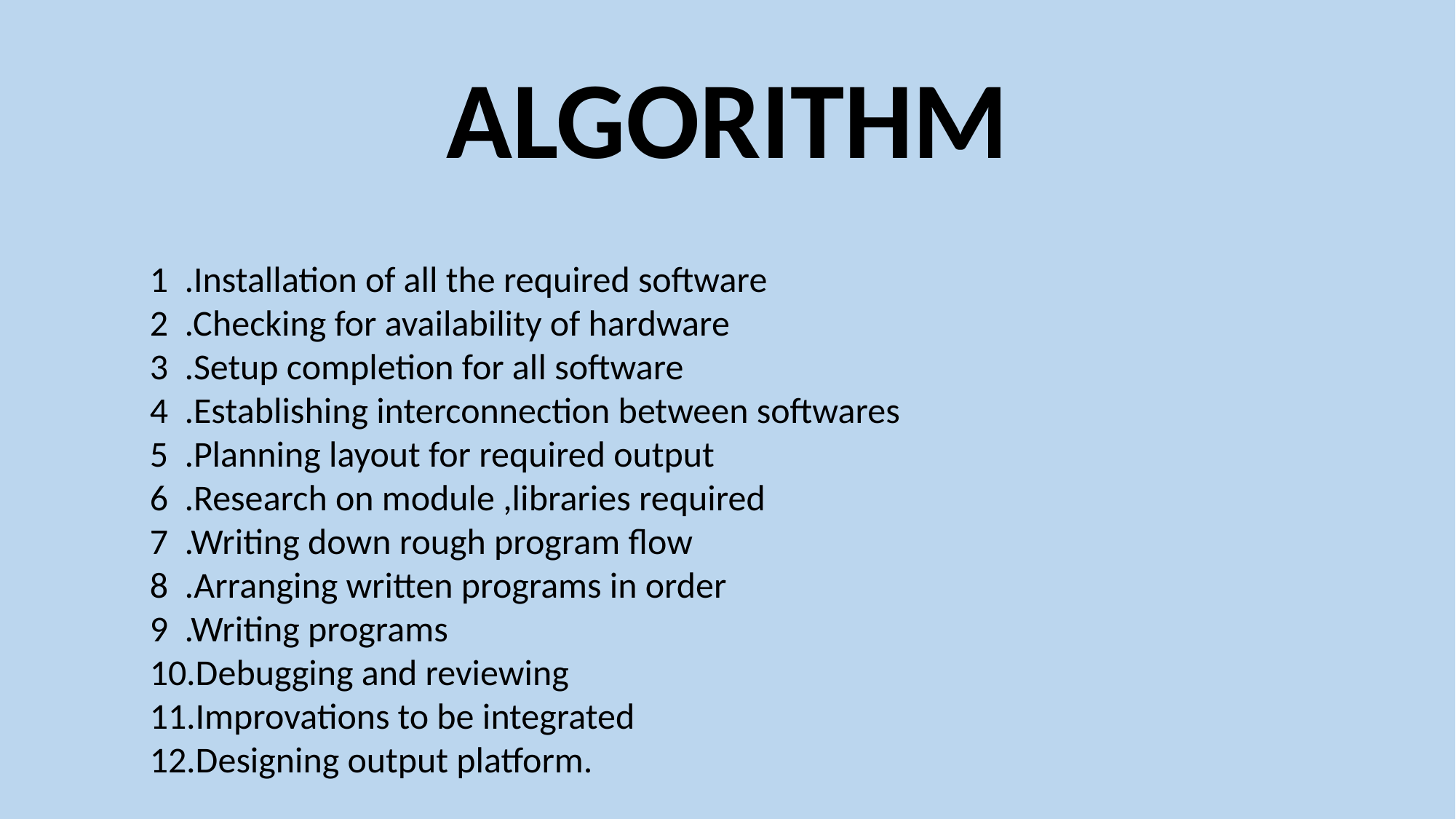

# ALGORITHM
1  .Installation of all the required software
2  .Checking for availability of hardware
3  .Setup completion for all software
4  .Establishing interconnection between softwares
5  .Planning layout for required output
6  .Research on module ,libraries required
7  .Writing down rough program flow
8  .Arranging written programs in order
9  .Writing programs
10.Debugging and reviewing
11.Improvations to be integrated
12.Designing output platform.